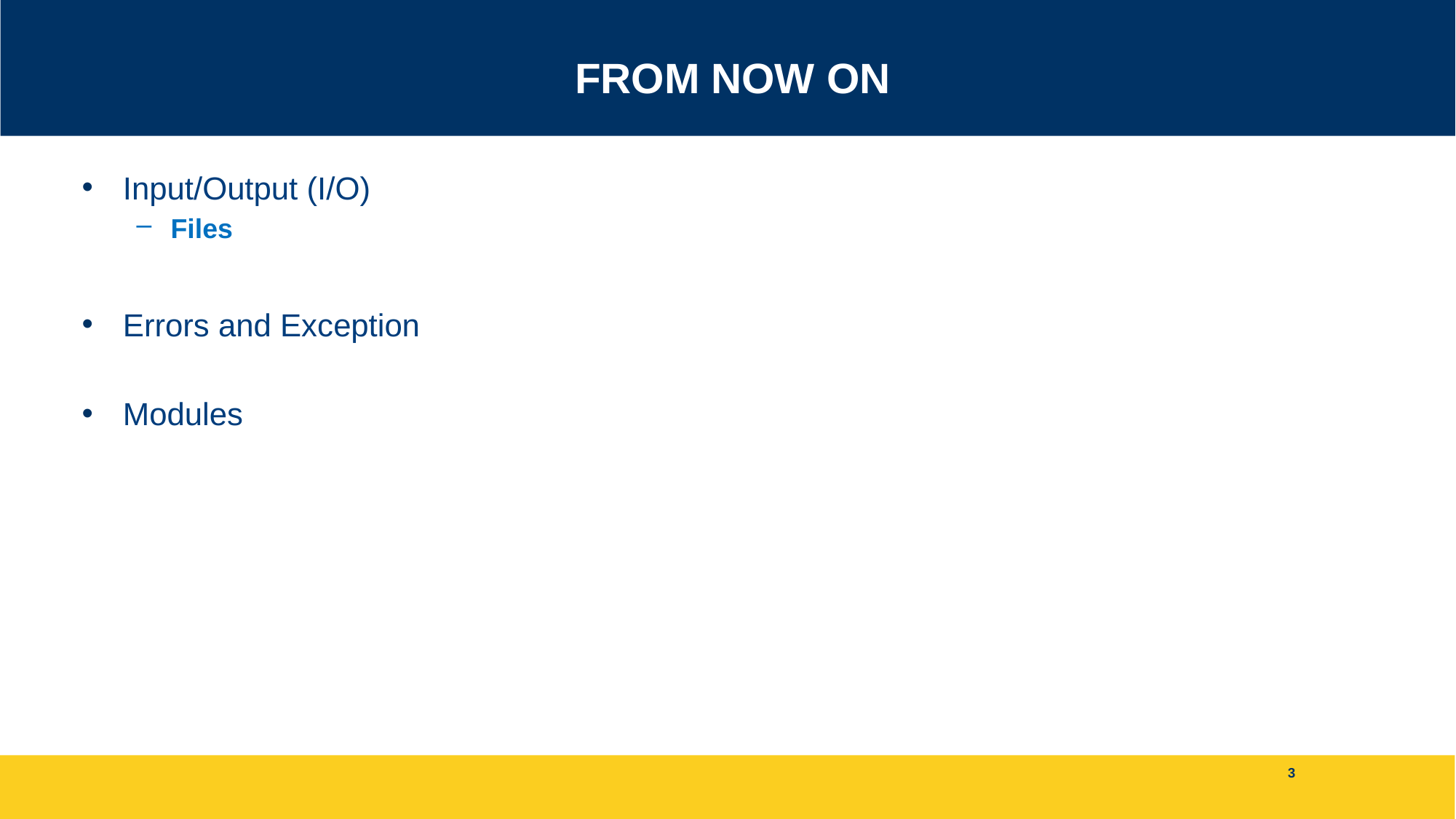

# From Now On
Input/Output (I/O)
Files

Errors and Exception

Modules

3